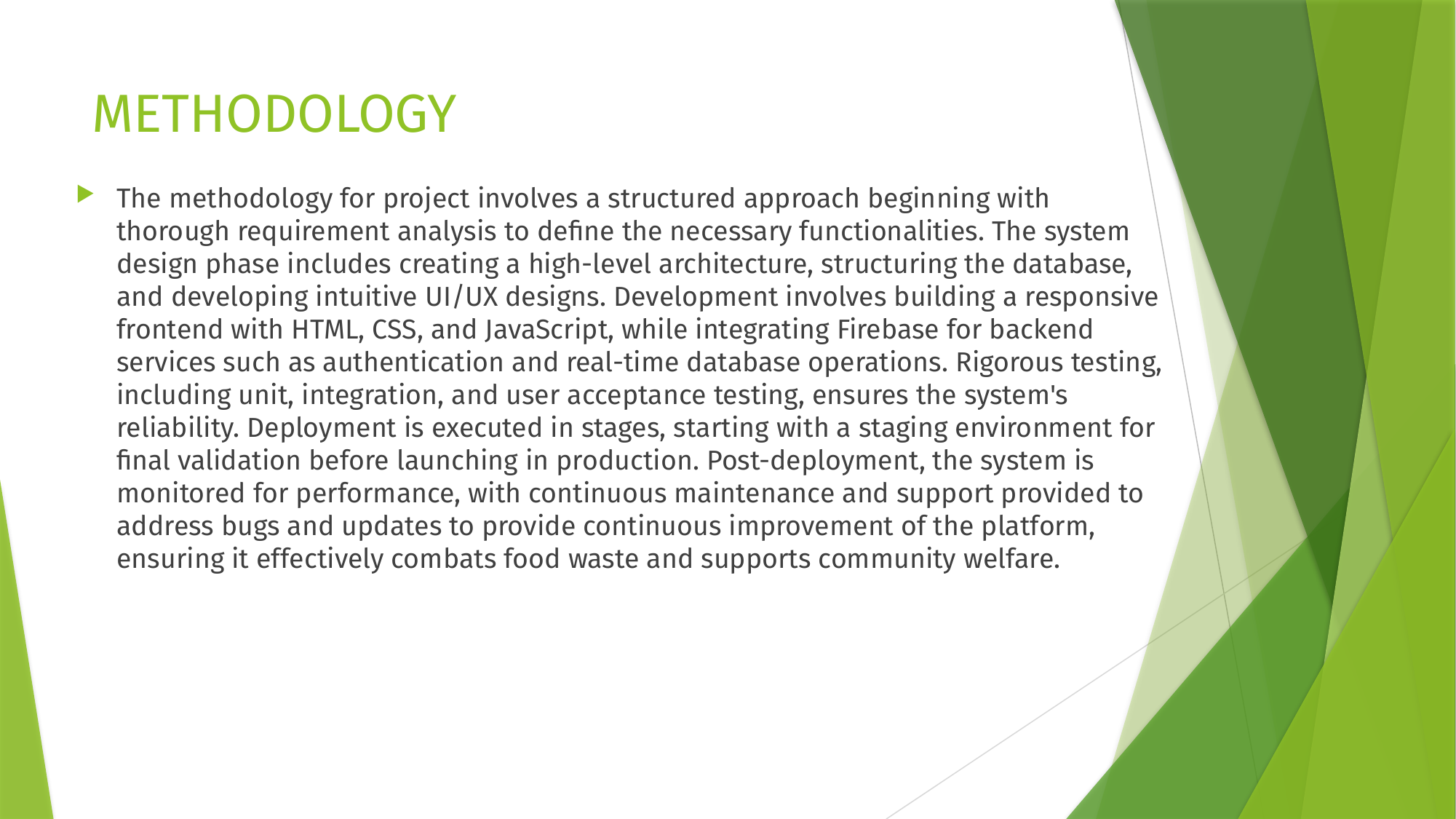

# METHODOLOGY
The methodology for project involves a structured approach beginning with thorough requirement analysis to define the necessary functionalities. The system design phase includes creating a high-level architecture, structuring the database, and developing intuitive UI/UX designs. Development involves building a responsive frontend with HTML, CSS, and JavaScript, while integrating Firebase for backend services such as authentication and real-time database operations. Rigorous testing, including unit, integration, and user acceptance testing, ensures the system's reliability. Deployment is executed in stages, starting with a staging environment for final validation before launching in production. Post-deployment, the system is monitored for performance, with continuous maintenance and support provided to address bugs and updates to provide continuous improvement of the platform, ensuring it effectively combats food waste and supports community welfare.